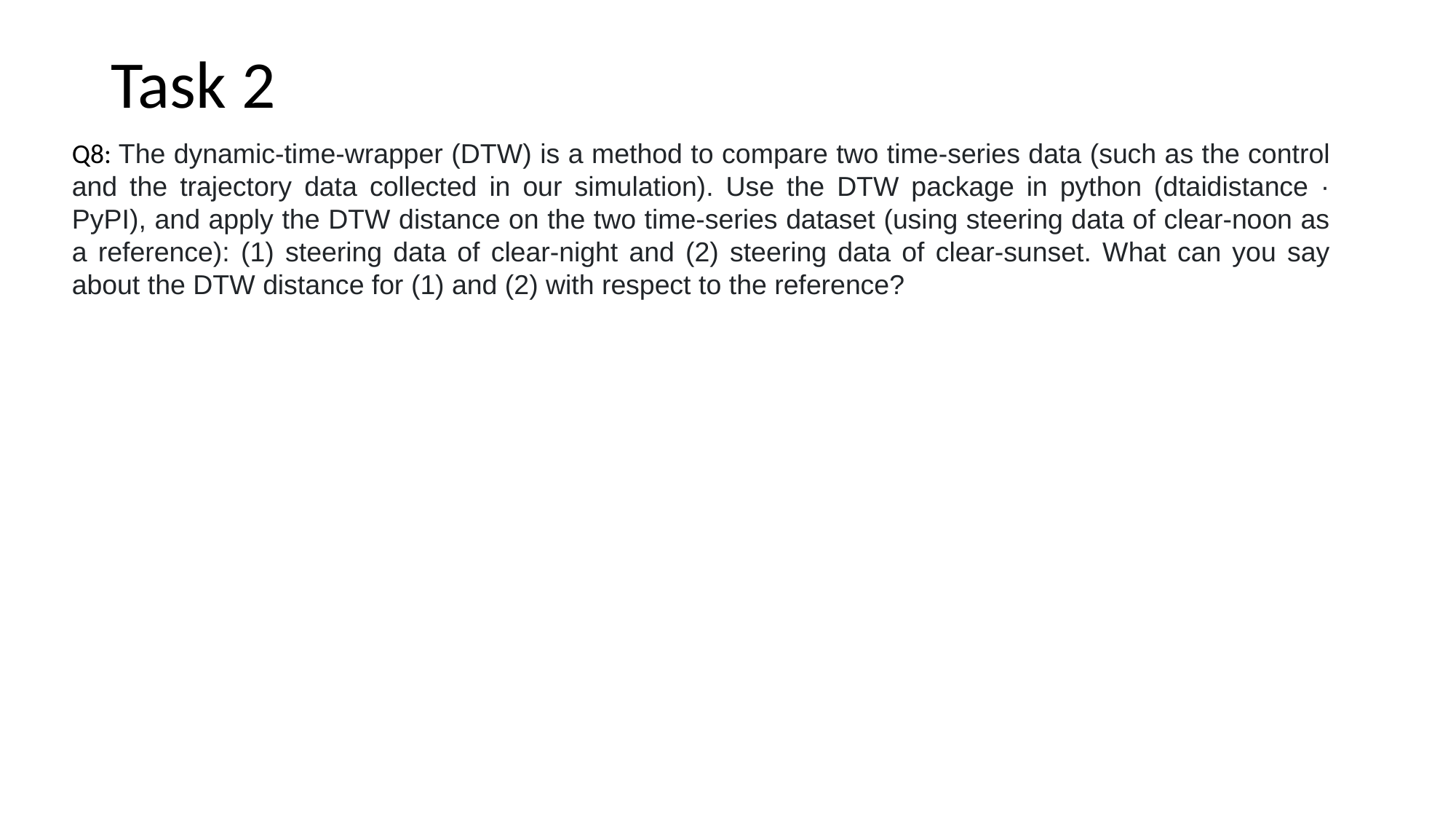

# Task 2
Q8: The dynamic-time-wrapper (DTW) is a method to compare two time-series data (such as the control and the trajectory data collected in our simulation). Use the DTW package in python (dtaidistance · PyPI), and apply the DTW distance on the two time-series dataset (using steering data of clear-noon as a reference): (1) steering data of clear-night and (2) steering data of clear-sunset. What can you say about the DTW distance for (1) and (2) with respect to the reference?